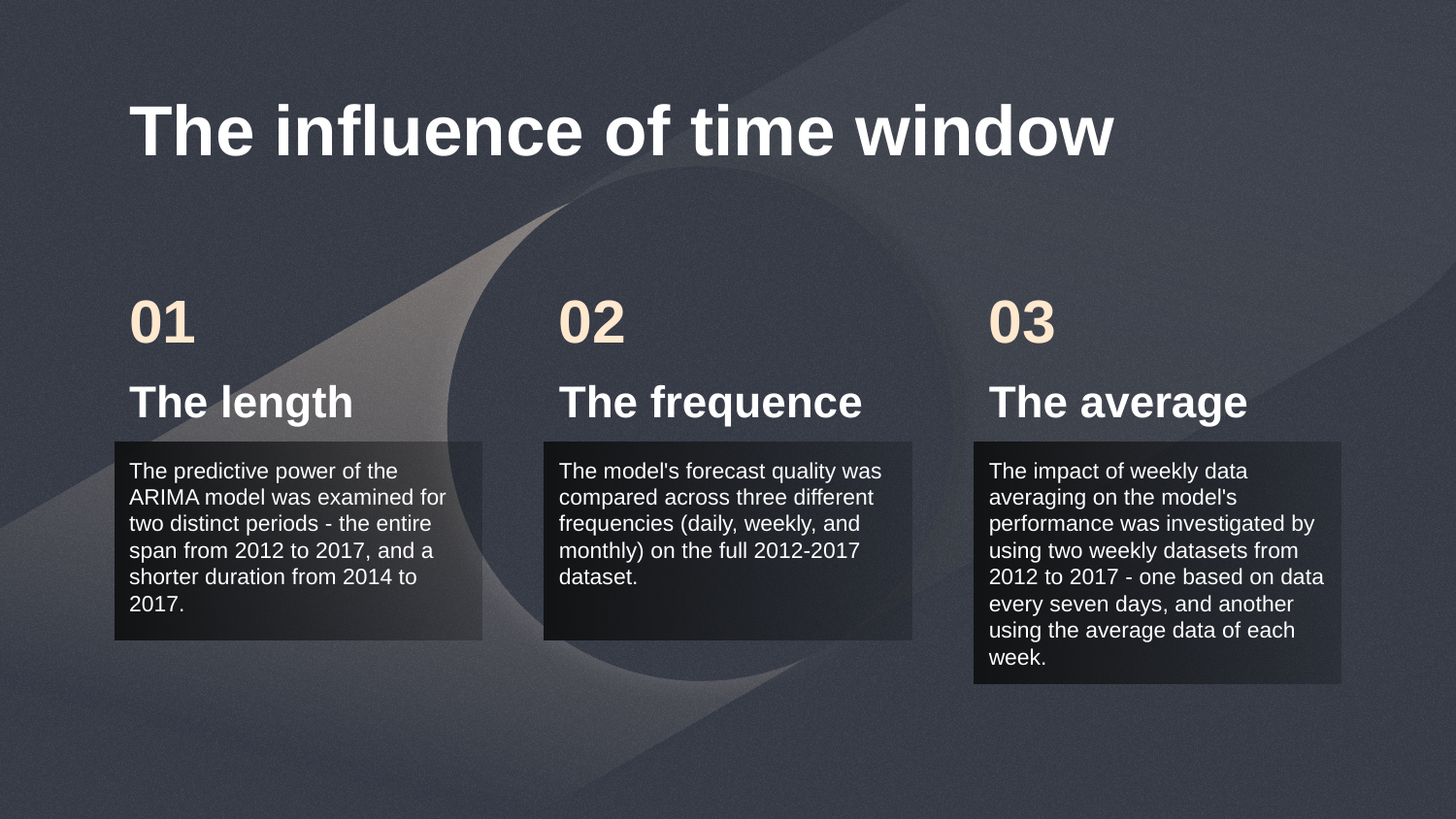

# The influence of time window
01
02
03
The length
The frequence
The average
The predictive power of the ARIMA model was examined for two distinct periods - the entire span from 2012 to 2017, and a shorter duration from 2014 to 2017.
The model's forecast quality was compared across three different frequencies (daily, weekly, and monthly) on the full 2012-2017 dataset.
The impact of weekly data averaging on the model's performance was investigated by using two weekly datasets from 2012 to 2017 - one based on data every seven days, and another using the average data of each week.